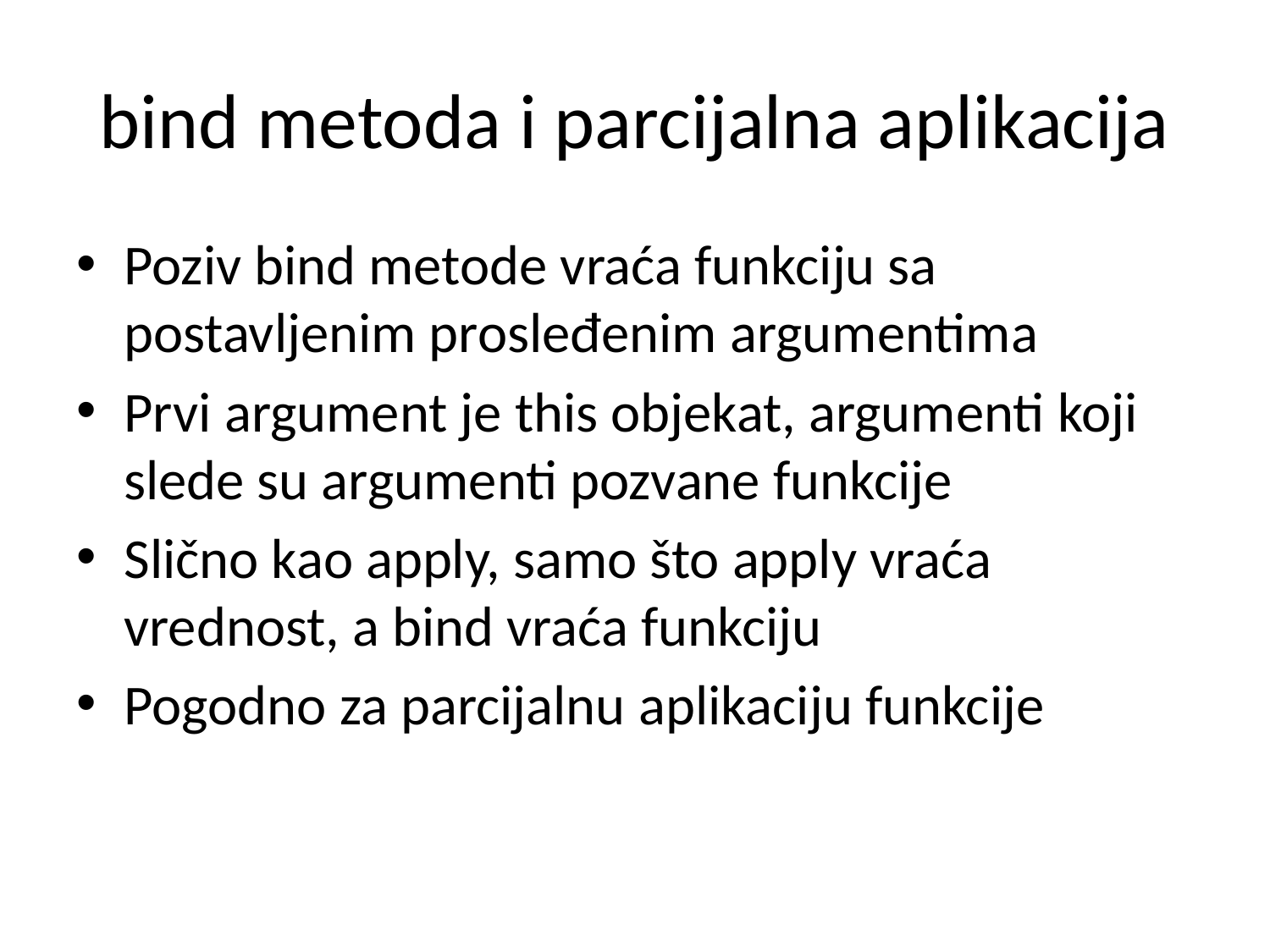

# bind metoda i parcijalna aplikacija
Poziv bind metode vraća funkciju sa postavljenim prosleđenim argumentima
Prvi argument je this objekat, argumenti koji slede su argumenti pozvane funkcije
Slično kao apply, samo što apply vraća vrednost, a bind vraća funkciju
Pogodno za parcijalnu aplikaciju funkcije